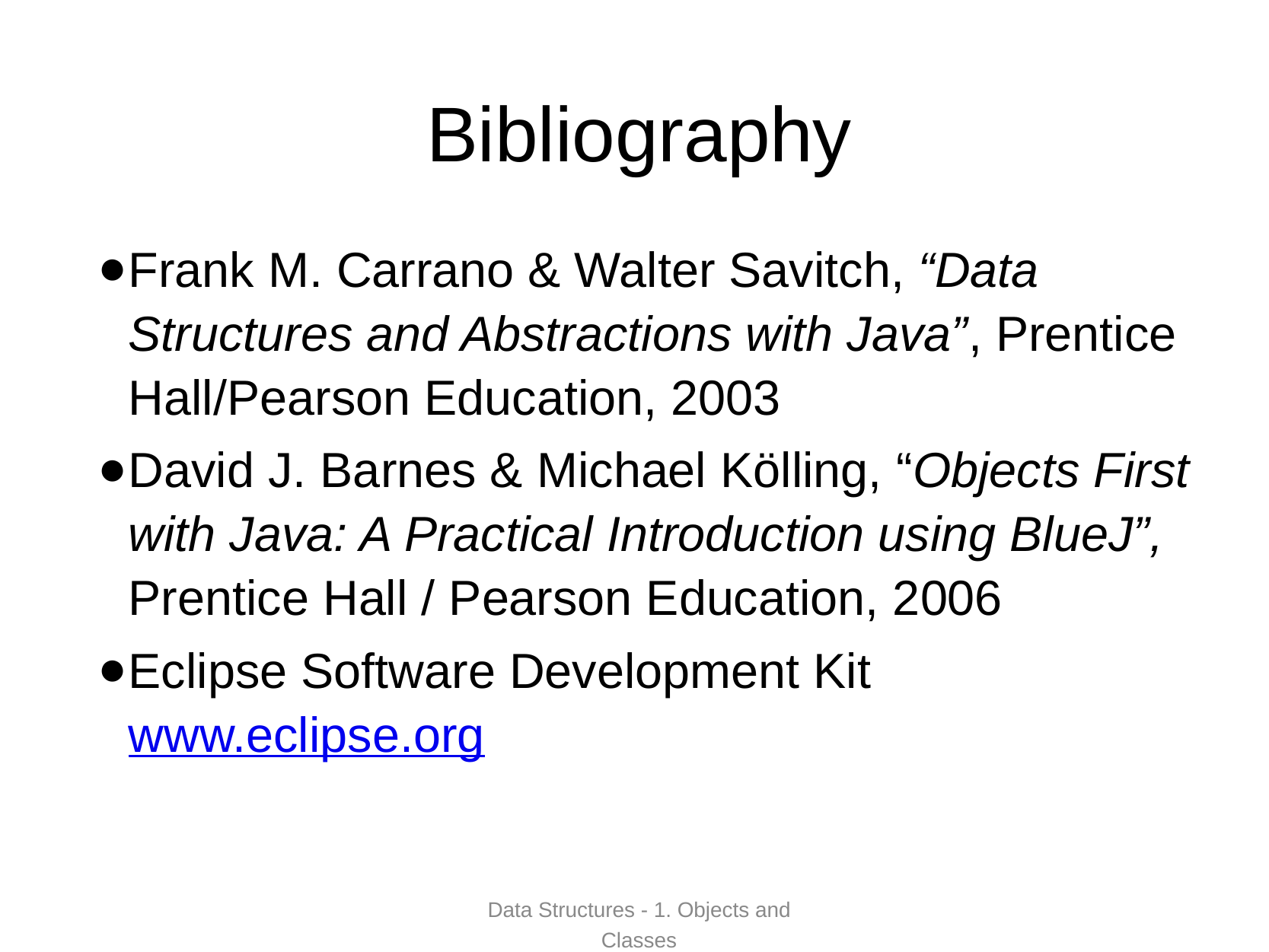

# Bibliography
Frank M. Carrano & Walter Savitch, “Data Structures and Abstractions with Java”, Prentice Hall/Pearson Education, 2003
David J. Barnes & Michael Kölling, “Objects First with Java: A Practical Introduction using BlueJ”, Prentice Hall / Pearson Education, 2006
Eclipse Software Development Kit www.eclipse.org
Data Structures - 1. Objects and Classes